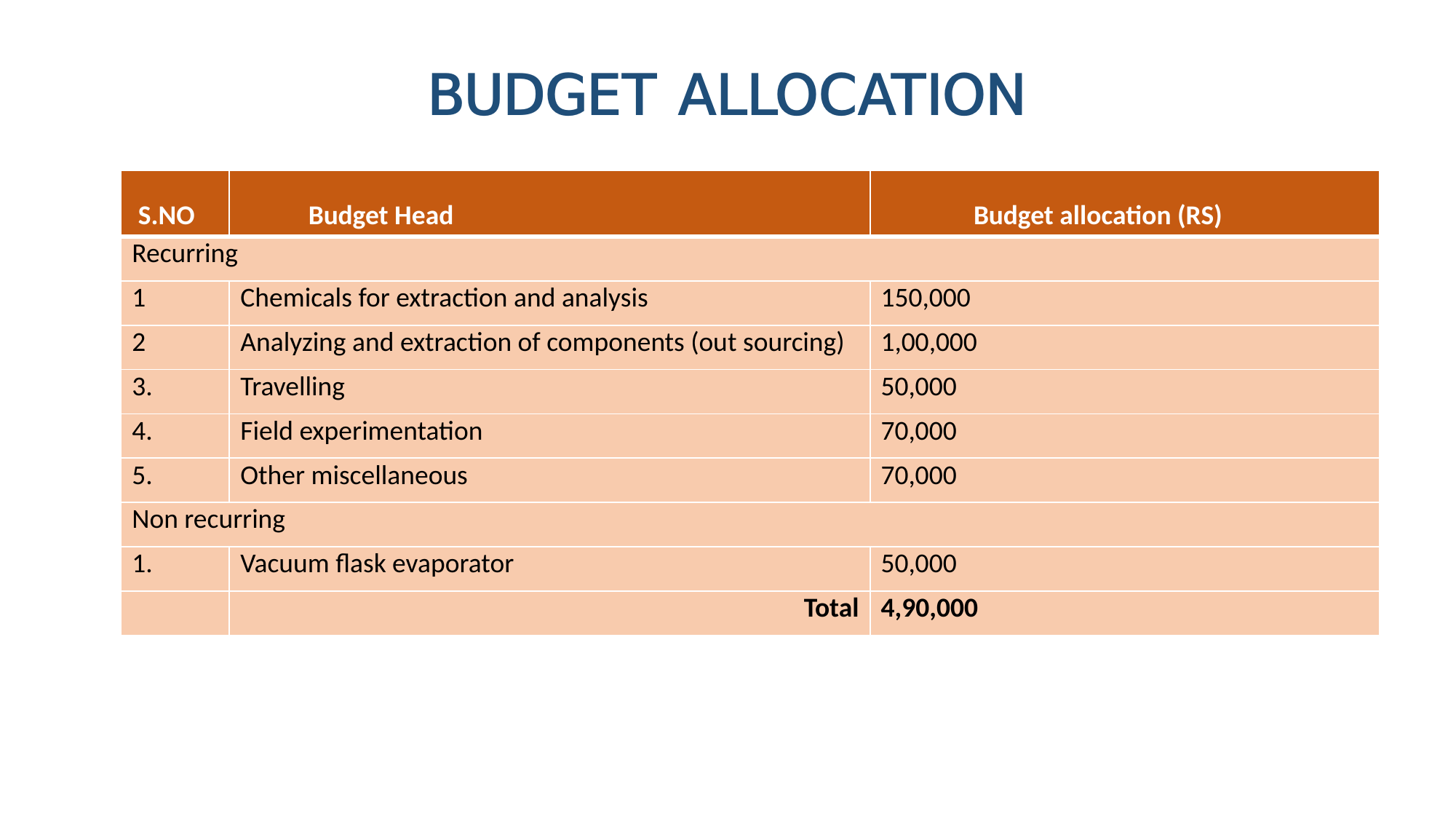

# BUDGET ALLOCATION
| S.NO | Budget Head | Budget allocation (RS) |
| --- | --- | --- |
| Recurring |  |  |
| 1 | Chemicals for extraction and analysis | 150,000 |
| 2 | Analyzing and extraction of components (out sourcing) | 1,00,000 |
| 3. | Travelling | 50,000 |
| 4. | Field experimentation | 70,000 |
| 5. | Other miscellaneous | 70,000 |
| Non recurring |  |  |
| 1. | Vacuum flask evaporator | 50,000 |
|  | Total | 4,90,000 |